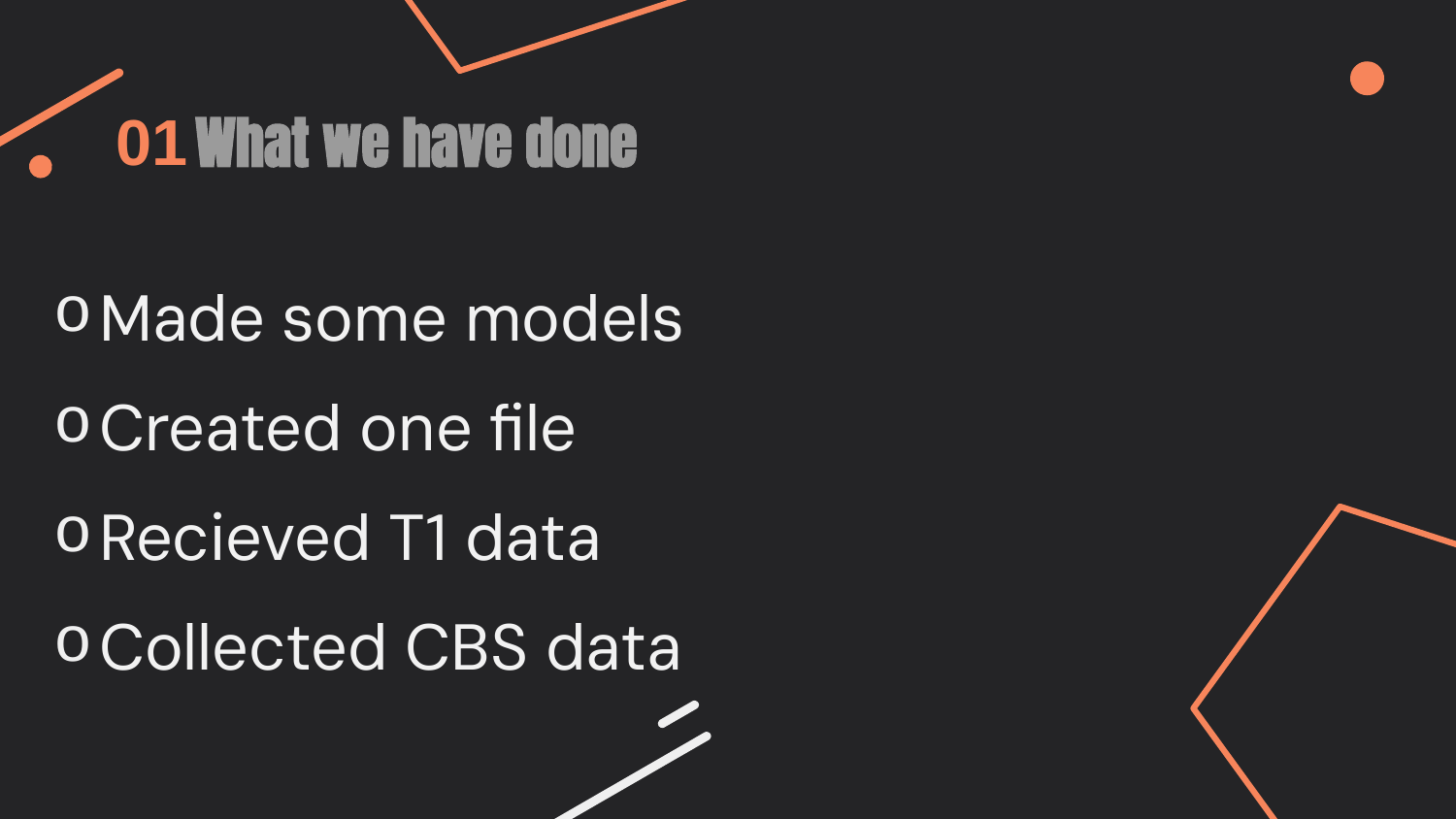

01
# What we have done
Made some models
Created one file
Recieved T1 data
Collected CBS data